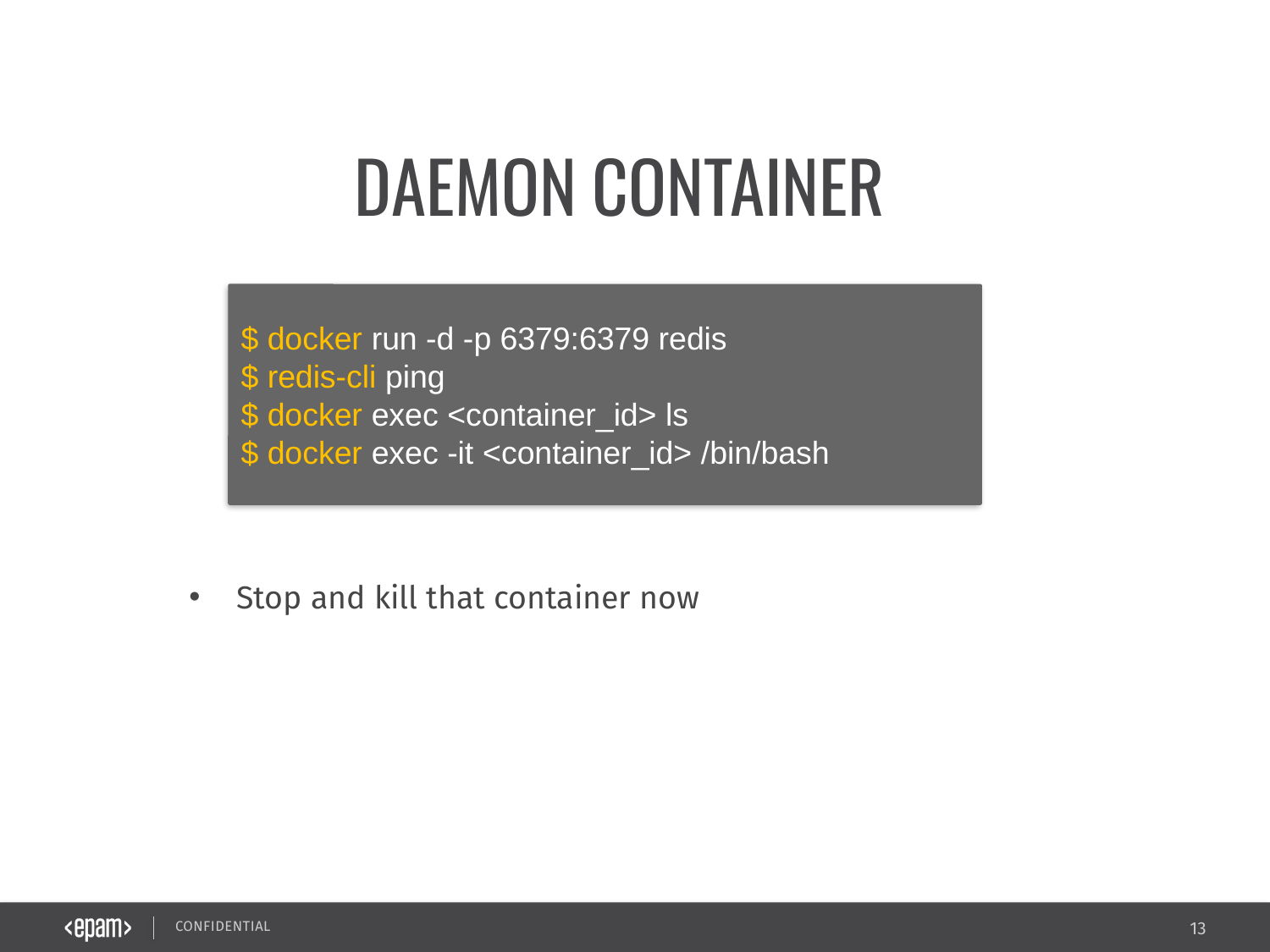

DAEMON CONTAINER

$ docker run -d -p 6379:6379 redis
$ redis-cli ping
$ docker exec <container_id> ls
$ docker exec -it <container_id> /bin/bash
Stop and kill that container now